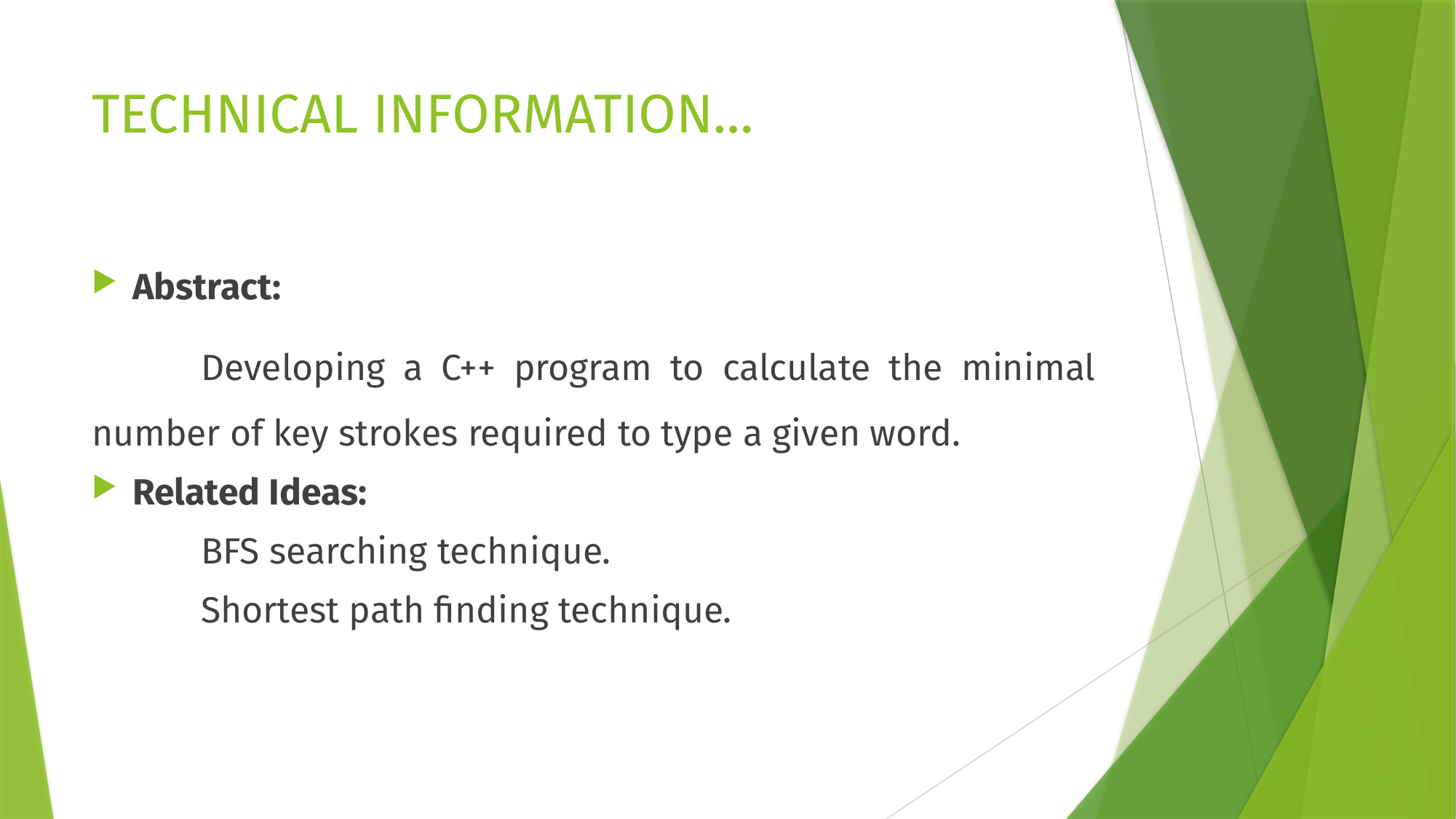

# TECHNICAL INFORMATION…
Abstract:
	Developing a C++ program to calculate the minimal number of key strokes required to type a given word.
Related Ideas:
	BFS searching technique.
	Shortest path finding technique.